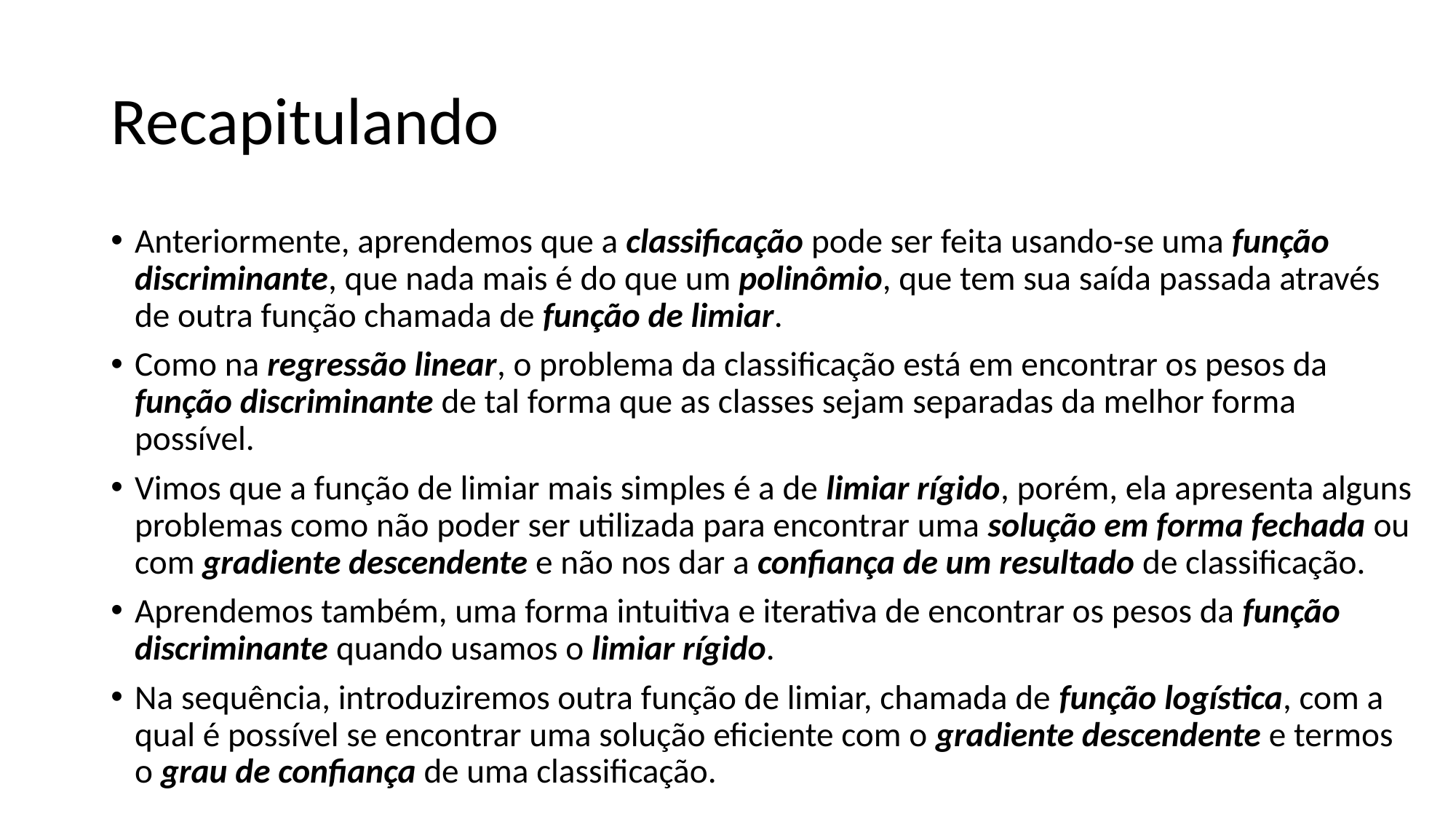

# Recapitulando
Anteriormente, aprendemos que a classificação pode ser feita usando-se uma função discriminante, que nada mais é do que um polinômio, que tem sua saída passada através de outra função chamada de função de limiar.
Como na regressão linear, o problema da classificação está em encontrar os pesos da função discriminante de tal forma que as classes sejam separadas da melhor forma possível.
Vimos que a função de limiar mais simples é a de limiar rígido, porém, ela apresenta alguns problemas como não poder ser utilizada para encontrar uma solução em forma fechada ou com gradiente descendente e não nos dar a confiança de um resultado de classificação.
Aprendemos também, uma forma intuitiva e iterativa de encontrar os pesos da função discriminante quando usamos o limiar rígido.
Na sequência, introduziremos outra função de limiar, chamada de função logística, com a qual é possível se encontrar uma solução eficiente com o gradiente descendente e termos o grau de confiança de uma classificação.